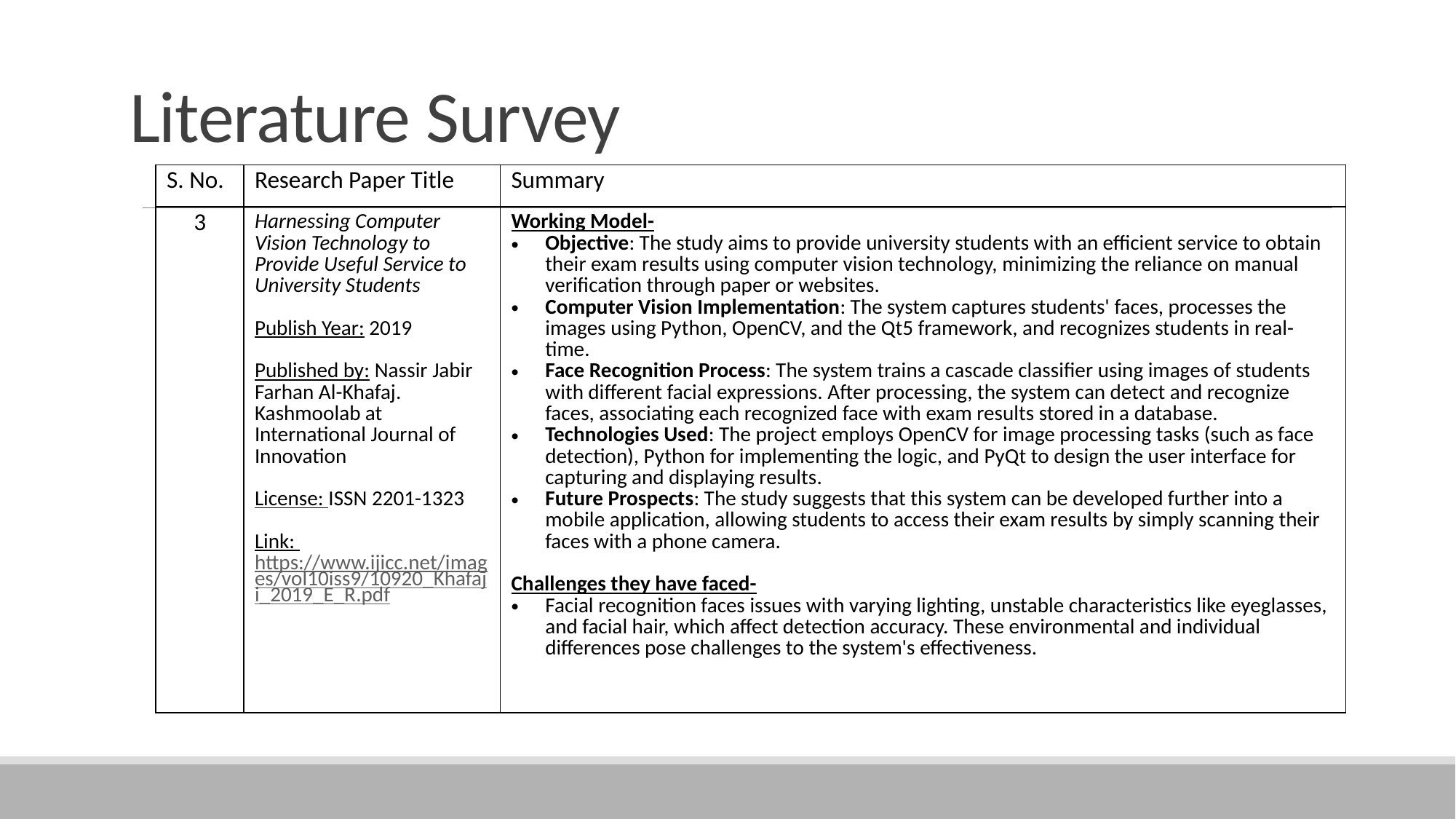

# Literature Survey
| S. No. | Research Paper Title | Summary |
| --- | --- | --- |
| 3 | Harnessing Computer Vision Technology to Provide Useful Service to University Students Publish Year: 2019 Published by: Nassir Jabir Farhan Al-Khafaj. Kashmoolab at International Journal of Innovation License: ISSN 2201-1323 Link: https://www.ijicc.net/images/vol10iss9/10920\_Khafaji\_2019\_E\_R.pdf | Working Model- Objective: The study aims to provide university students with an efficient service to obtain their exam results using computer vision technology, minimizing the reliance on manual verification through paper or websites. Computer Vision Implementation: The system captures students' faces, processes the images using Python, OpenCV, and the Qt5 framework, and recognizes students in real-time. Face Recognition Process: The system trains a cascade classifier using images of students with different facial expressions. After processing, the system can detect and recognize faces, associating each recognized face with exam results stored in a database. Technologies Used: The project employs OpenCV for image processing tasks (such as face detection), Python for implementing the logic, and PyQt to design the user interface for capturing and displaying results. Future Prospects: The study suggests that this system can be developed further into a mobile application, allowing students to access their exam results by simply scanning their faces with a phone camera. Challenges they have faced- Facial recognition faces issues with varying lighting, unstable characteristics like eyeglasses, and facial hair, which affect detection accuracy. These environmental and individual differences pose challenges to the system's effectiveness. |